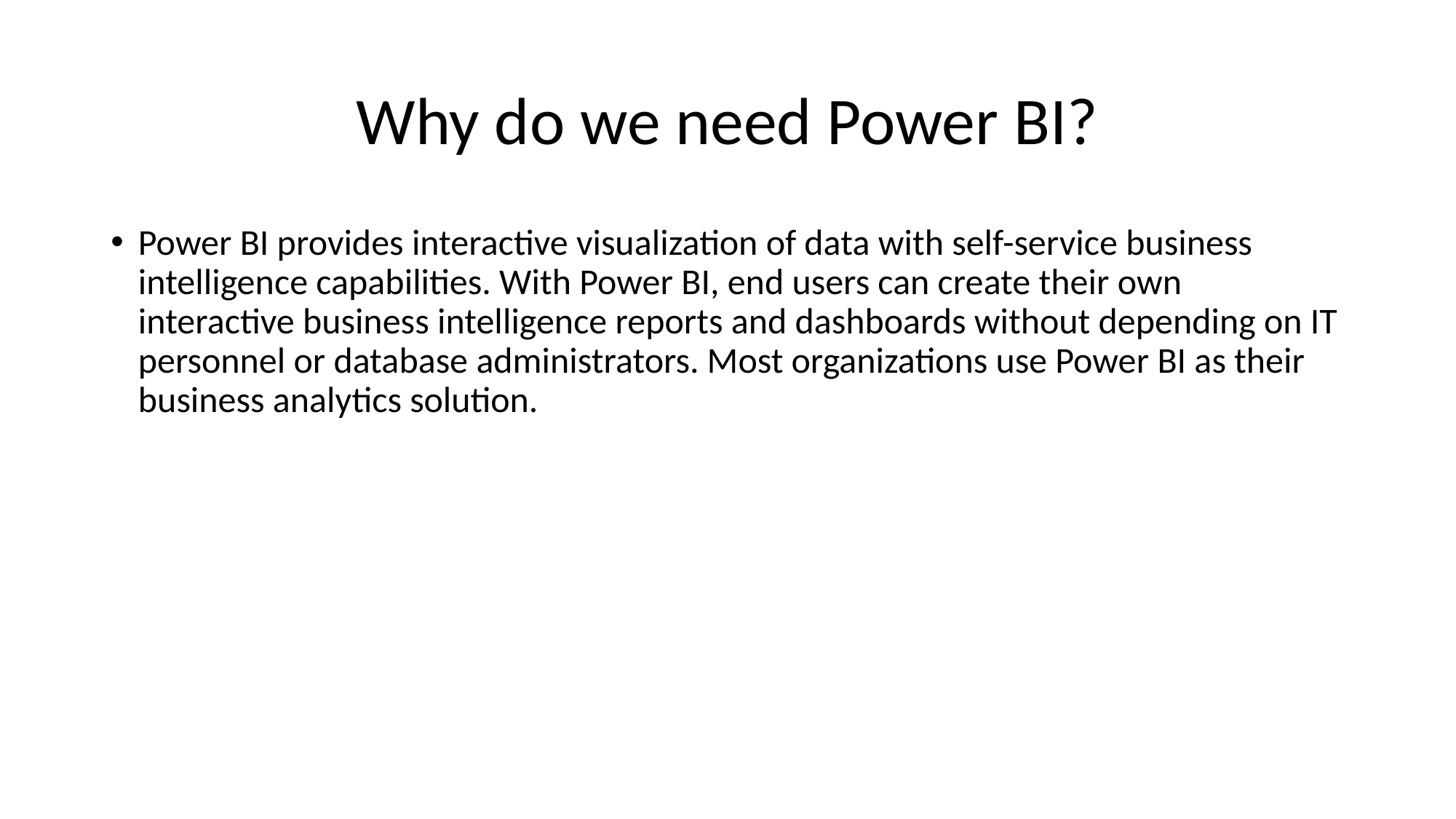

# Why do we need Power BI?
Power BI provides interactive visualization of data with self-service business intelligence capabilities. With Power BI, end users can create their own interactive business intelligence reports and dashboards without depending on IT personnel or database administrators. Most organizations use Power BI as their business analytics solution.